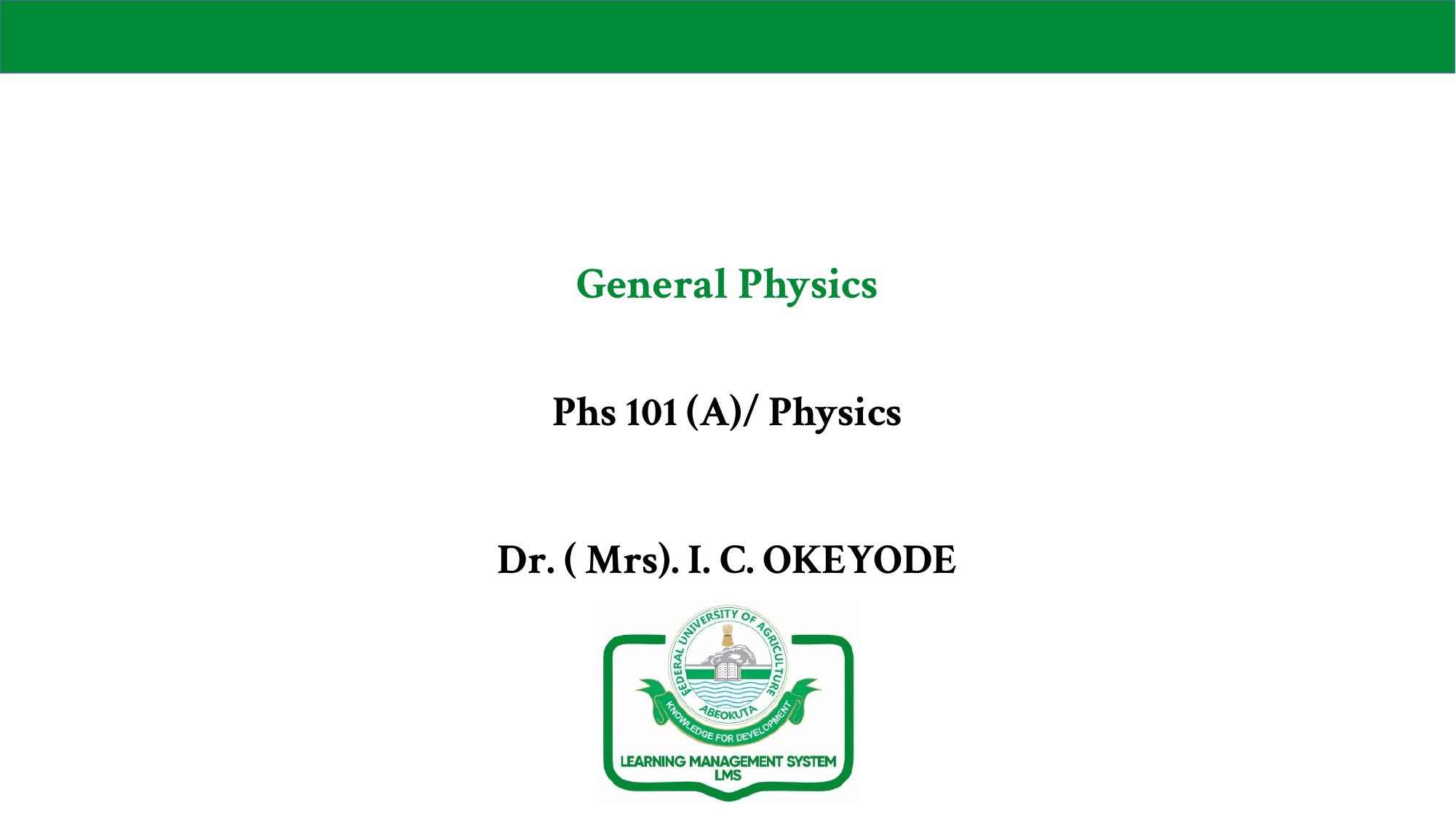

# General Physics
Phs 101 (A)/ Physics

Dr. ( Mrs). I. C. OKEYODE